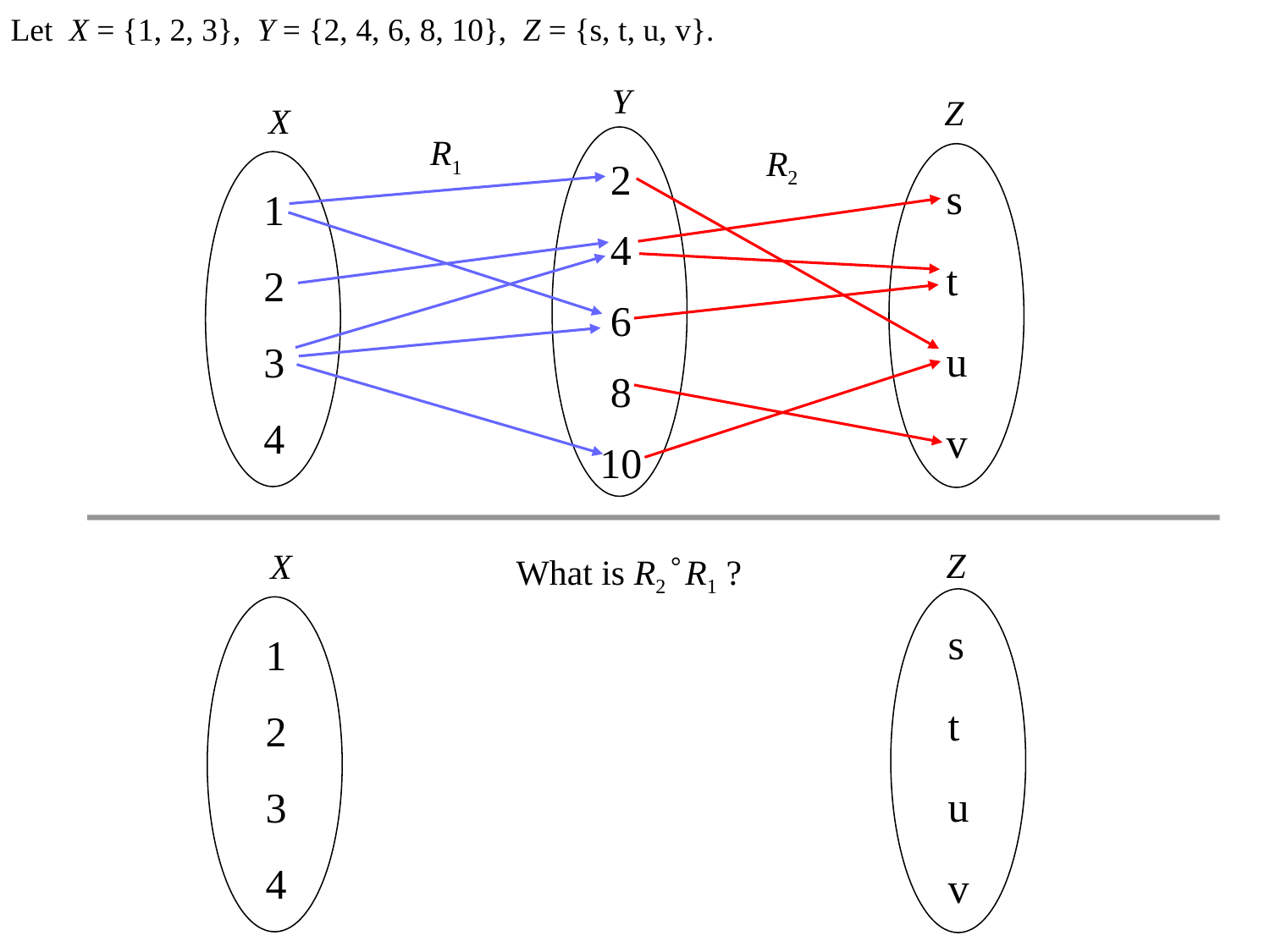

Let  X = {1, 2, 3},  Y = {2, 4, 6, 8, 10},  Z = {s, t, u, v}.
Y
Z
X
R1
2
4
6
8
10

R2
s
t
u
v

1
2
3
4

Z
X
What is R2 ° R1 ?
s
t
u
v

1
2
3
4